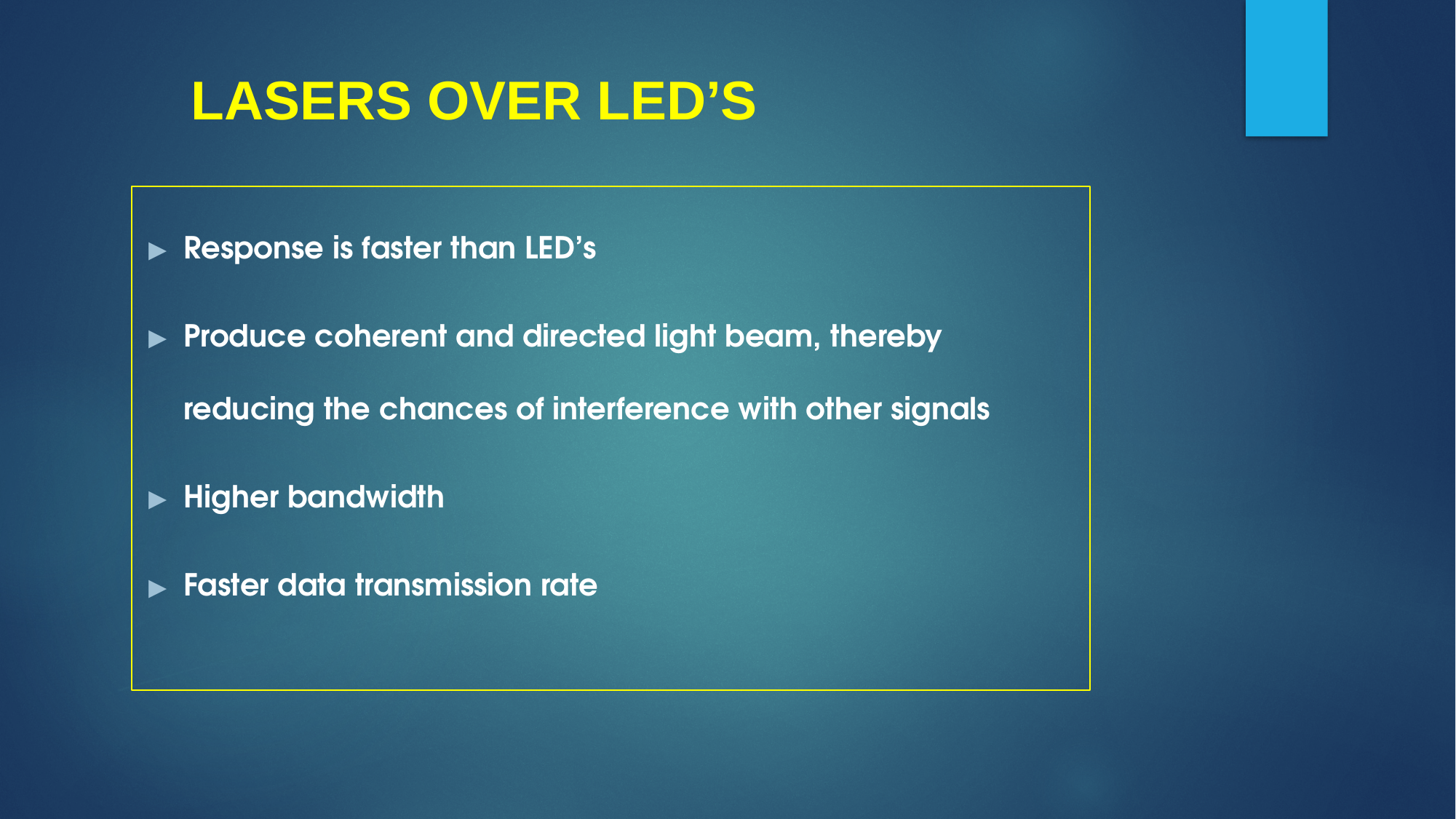

# LASERS OVER LED’S
Response is faster than LED’s
Produce coherent and directed light beam, thereby reducing the chances of interference with other signals
Higher bandwidth
Faster data transmission rate